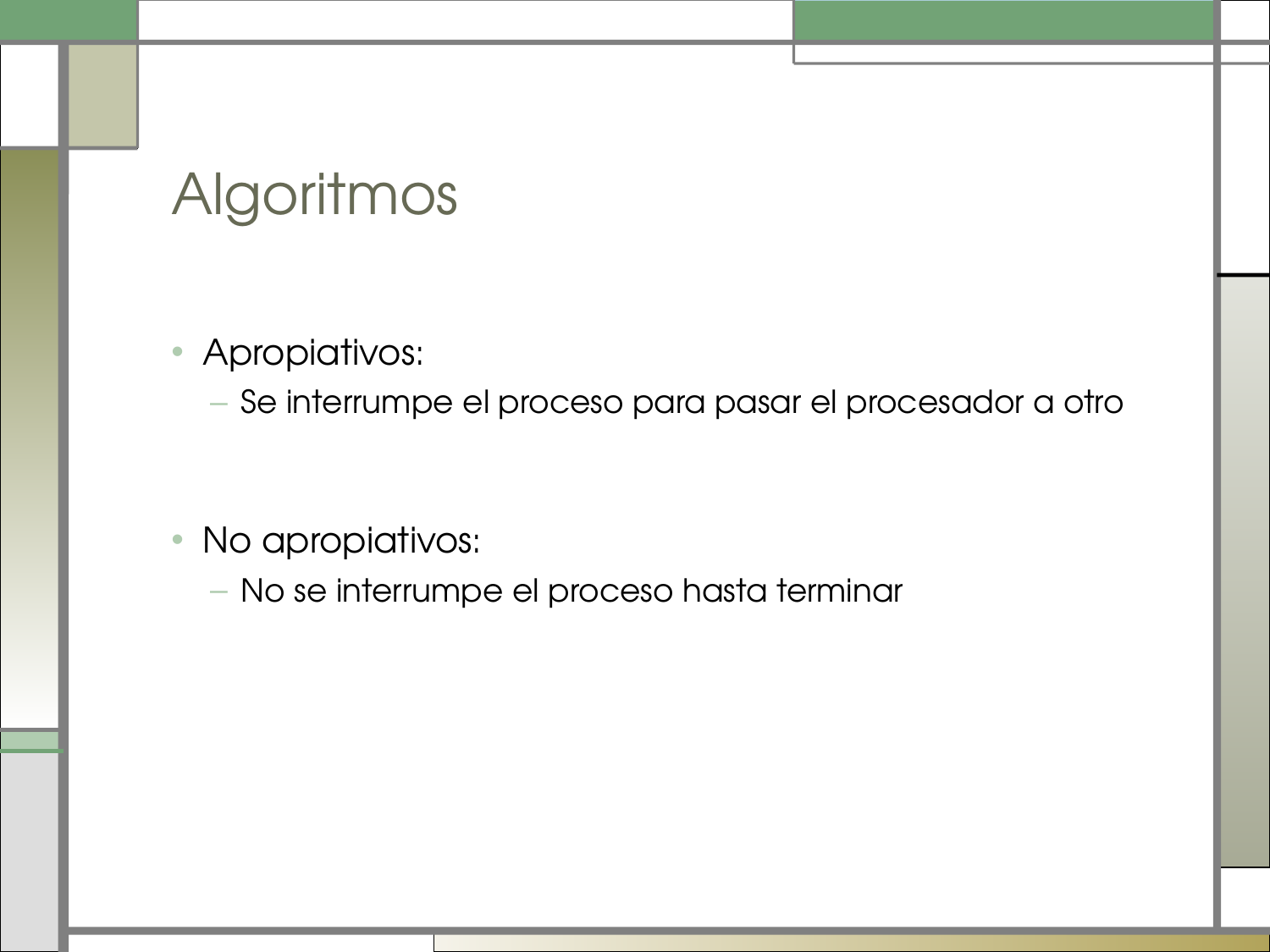

# Algoritmos

Apropiativos:
Se interrumpe el proceso para pasar el procesador a otro

No apropiativos:
No se interrumpe el proceso hasta terminar